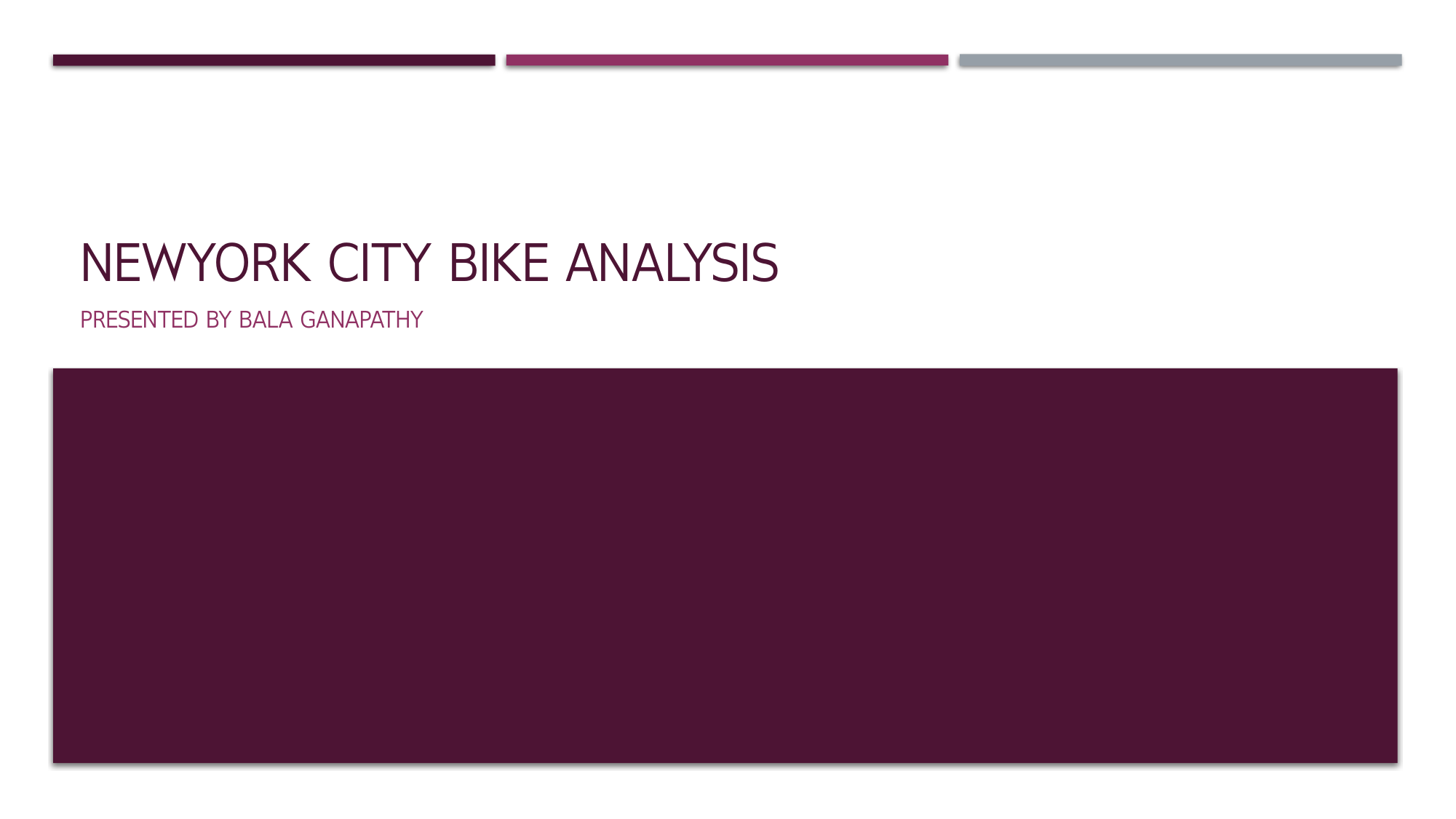

# Newyork city bike analysis
Presented by Bala Ganapathy